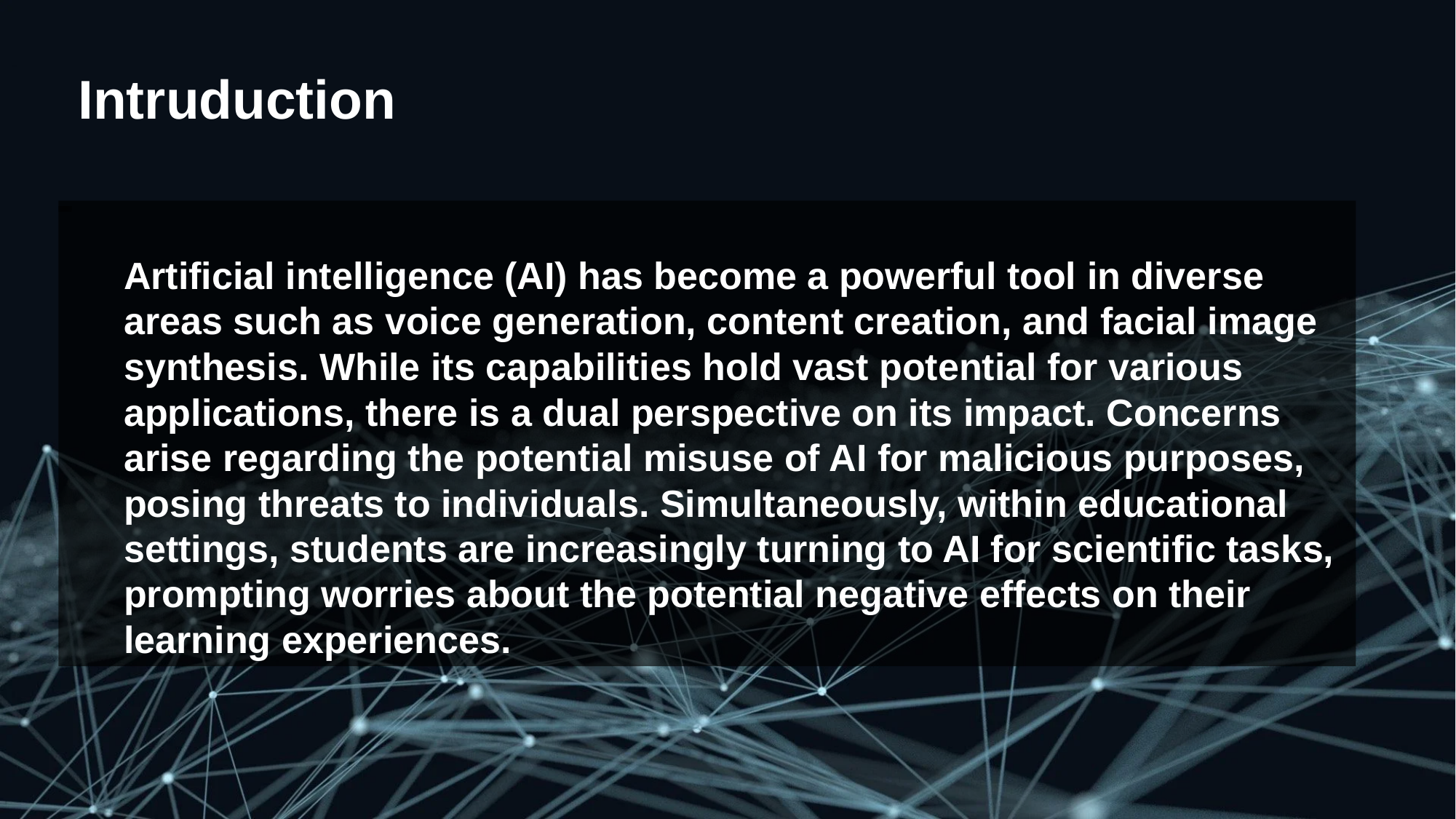

Intruduction

Artificial intelligence (AI) has become a powerful tool in diverse areas such as voice generation, content creation, and facial image synthesis. While its capabilities hold vast potential for various applications, there is a dual perspective on its impact. Concerns arise regarding the potential misuse of AI for malicious purposes, posing threats to individuals. Simultaneously, within educational settings, students are increasingly turning to AI for scientific tasks, prompting worries about the potential negative effects on their learning experiences.